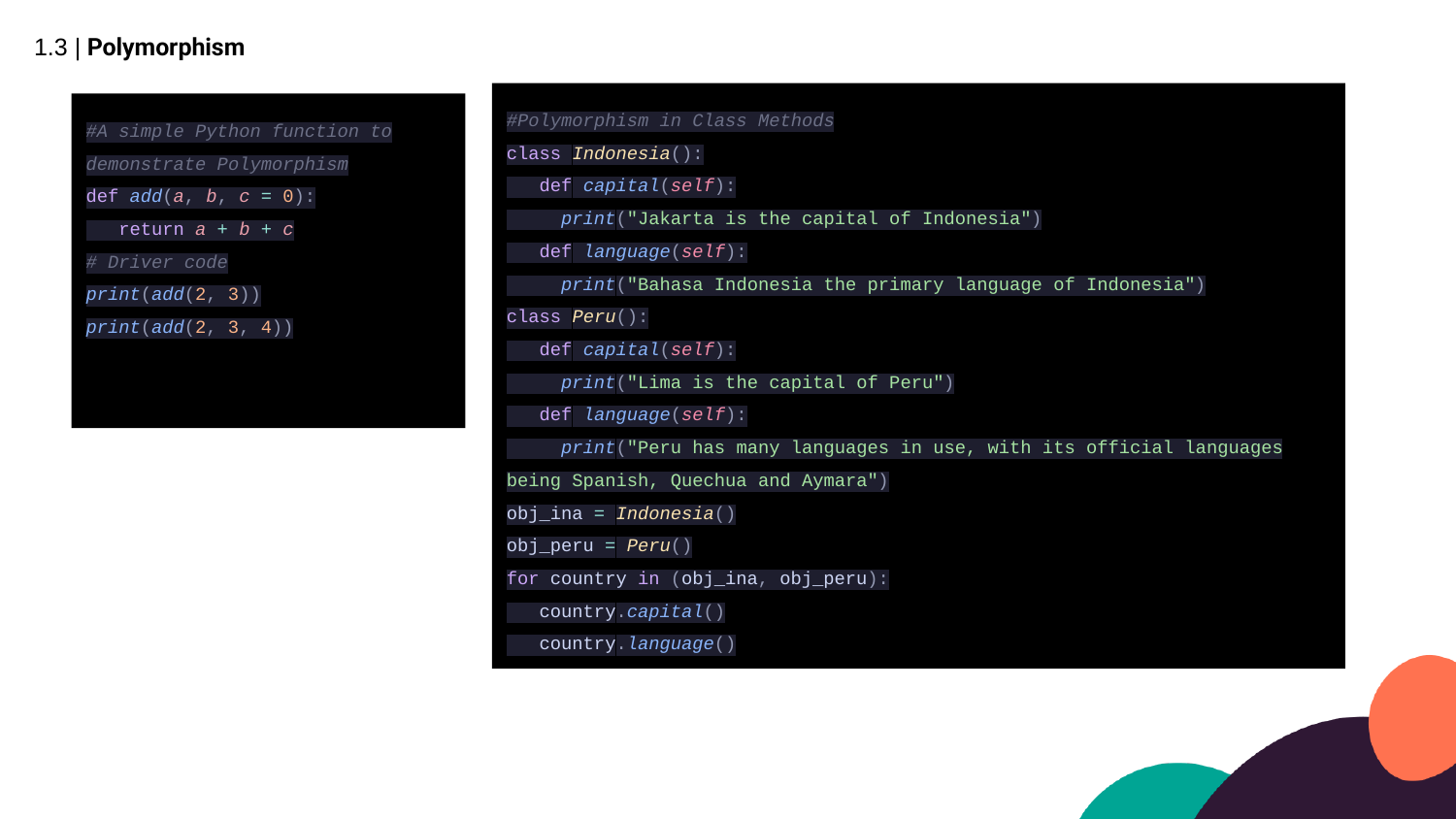

1.3 | Polymorphism
….
#Polymorphism in Class Methods
class Indonesia():
   def capital(self):
     print("Jakarta is the capital of Indonesia")
   def language(self):
     print("Bahasa Indonesia the primary language of Indonesia")
class Peru():
   def capital(self):
     print("Lima is the capital of Peru")
   def language(self):
     print("Peru has many languages in use, with its official languages being Spanish, Quechua and Aymara")
obj_ina = Indonesia()
obj_peru = Peru()
for country in (obj_ina, obj_peru):
   country.capital()
   country.language()
#A simple Python function to demonstrate Polymorphism
def add(a, b, c = 0):
   return a + b + c
# Driver code
print(add(2, 3))
print(add(2, 3, 4))